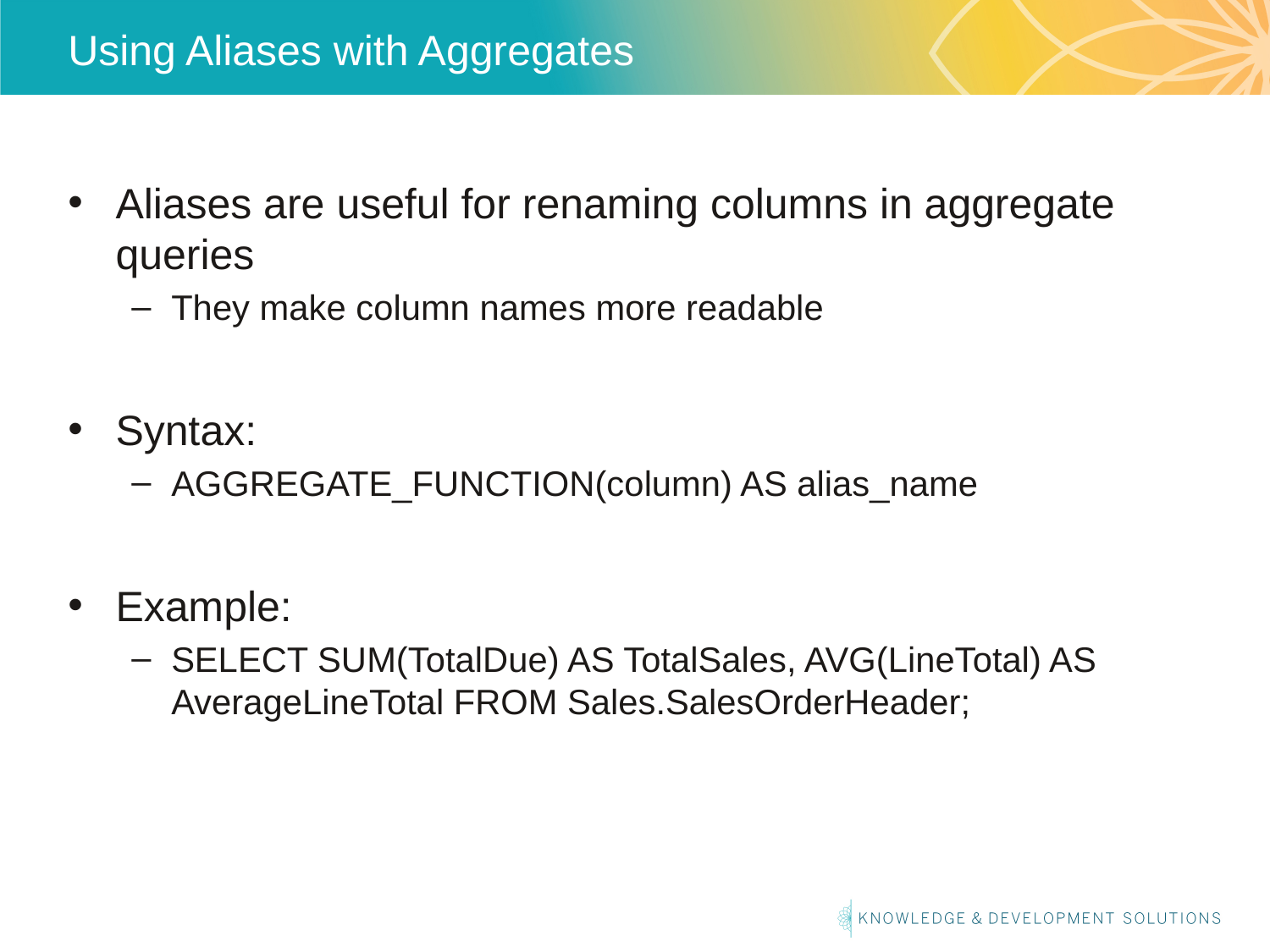

# Using Aliases with Aggregates
Aliases are useful for renaming columns in aggregate queries
They make column names more readable

Syntax:
AGGREGATE_FUNCTION(column) AS alias_name

Example:
SELECT SUM(TotalDue) AS TotalSales, AVG(LineTotal) AS AverageLineTotal FROM Sales.SalesOrderHeader;